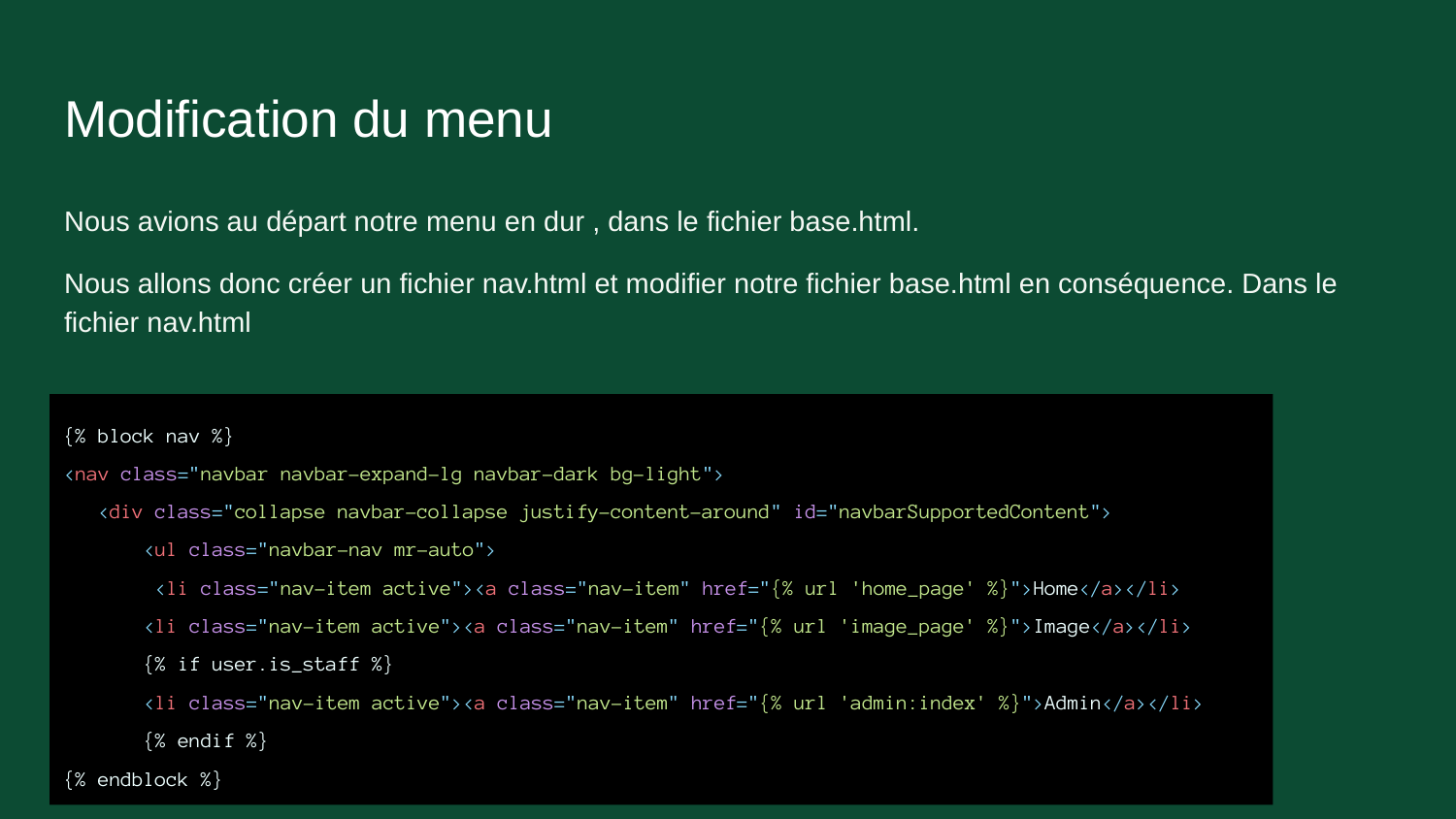

# Modification du menu
Nous avions au départ notre menu en dur , dans le fichier base.html.
Nous allons donc créer un fichier nav.html et modifier notre fichier base.html en conséquence. Dans le fichier nav.html
{% block nav %}
<nav class="navbar navbar-expand-lg navbar-dark bg-light">
   <div class="collapse navbar-collapse justify-content-around" id="navbarSupportedContent">
       <ul class="navbar-nav mr-auto">
        <li class="nav-item active"><a class="nav-item" href="{% url 'home_page' %}">Home</a></li>
       <li class="nav-item active"><a class="nav-item" href="{% url 'image_page' %}">Image</a></li>
       {% if user.is_staff %}
       <li class="nav-item active"><a class="nav-item" href="{% url 'admin:index' %}">Admin</a></li>
       {% endif %}
{% endblock %}